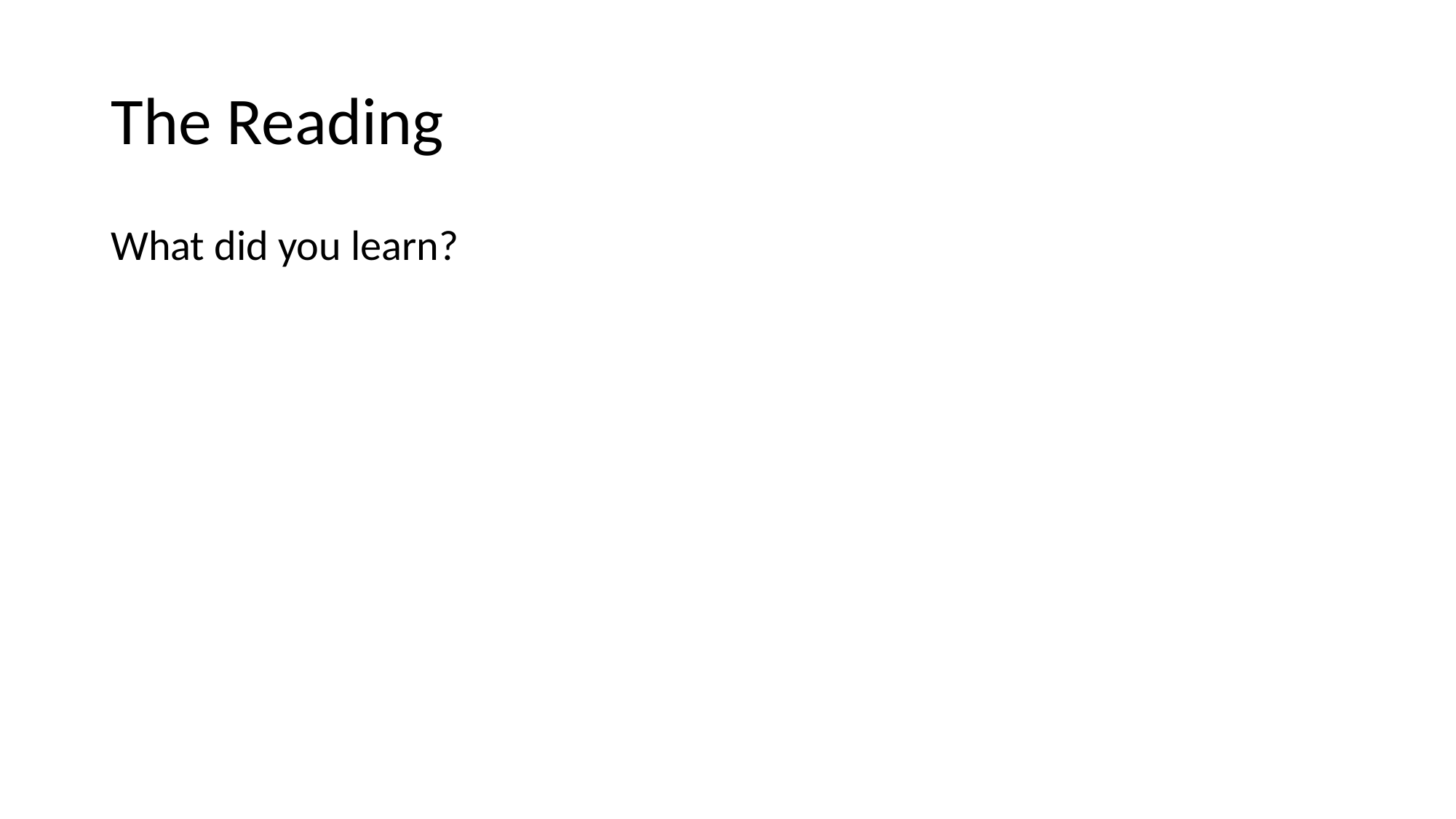

# The Reading
What did you learn?